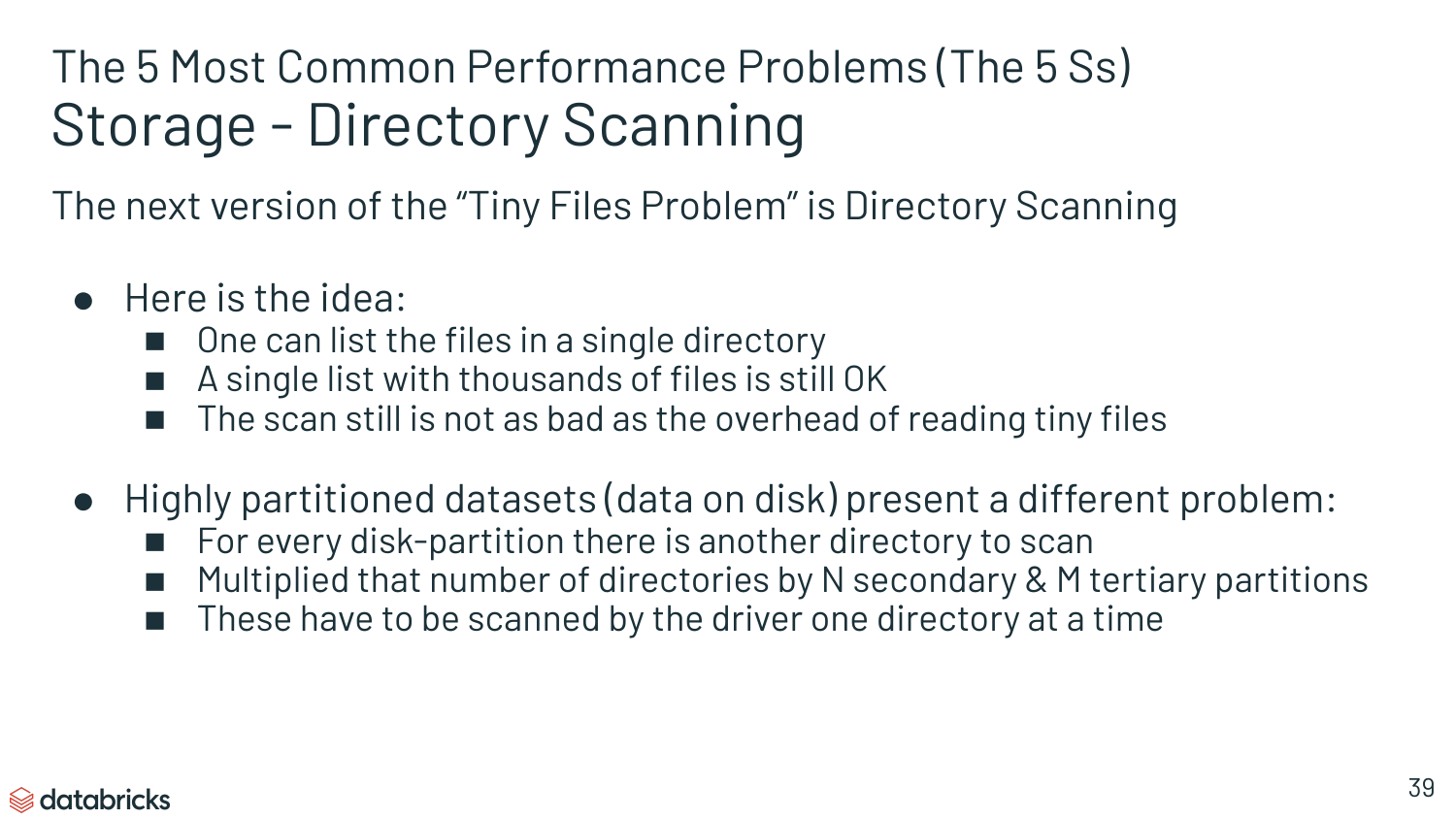

# The 5 Most Common Performance Problems (The 5 Ss)
Storage - Directory Scanning
The next version of the “Tiny Files Problem” is Directory Scanning
Here is the idea:
One can list the files in a single directory
A single list with thousands of files is still OK
The scan still is not as bad as the overhead of reading tiny files
Highly partitioned datasets (data on disk) present a different problem:
For every disk-partition there is another directory to scan
Multiplied that number of directories by N secondary & M tertiary partitions
These have to be scanned by the driver one directory at a time
39